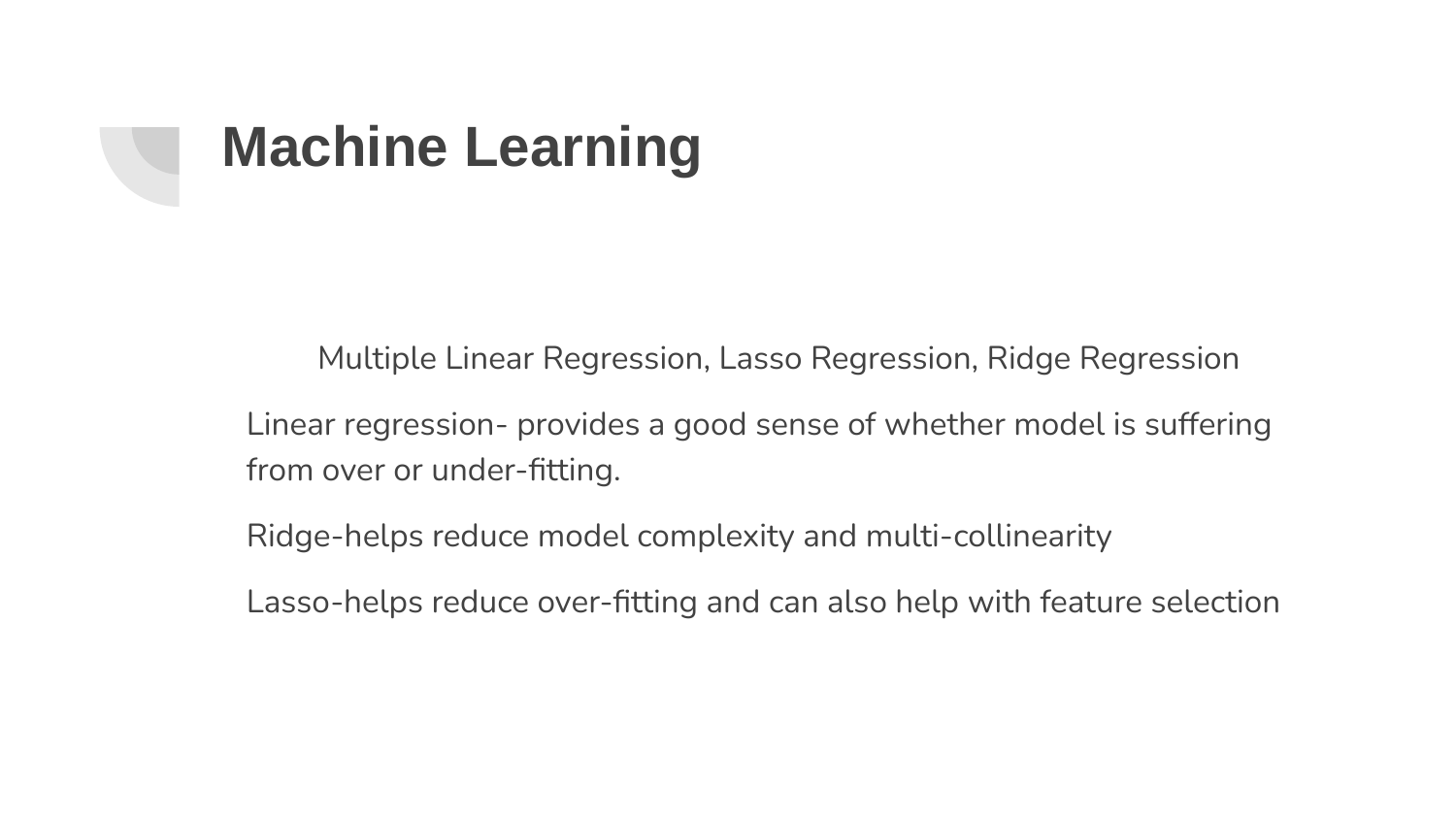

# Machine Learning
Multiple Linear Regression, Lasso Regression, Ridge Regression
Linear regression- provides a good sense of whether model is suffering from over or under-fitting.
Ridge-helps reduce model complexity and multi-collinearity
Lasso-helps reduce over-fitting and can also help with feature selection